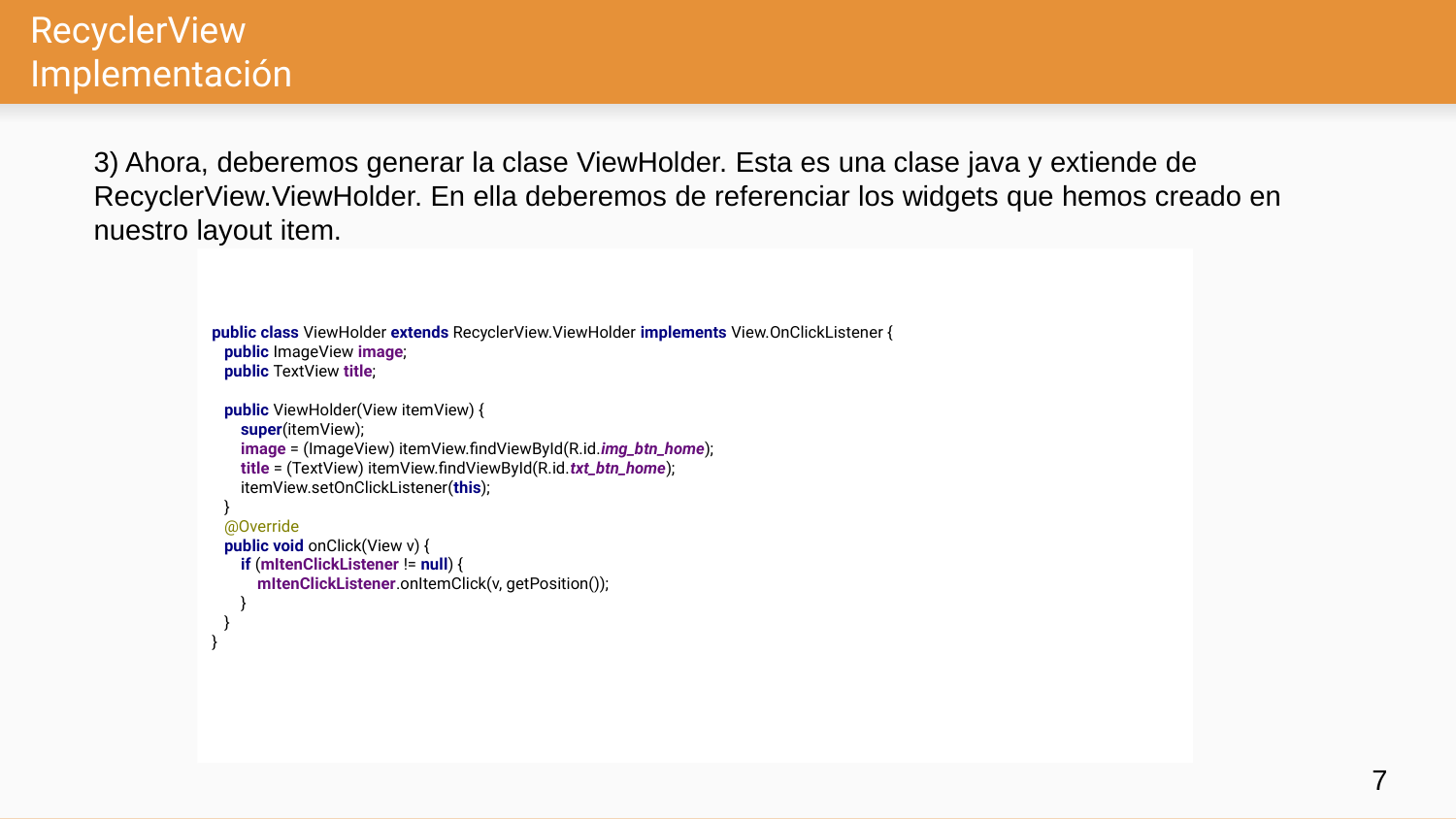

# RecyclerView
Implementación
3) Ahora, deberemos generar la clase ViewHolder. Esta es una clase java y extiende de RecyclerView.ViewHolder. En ella deberemos de referenciar los widgets que hemos creado en nuestro layout item.
public class ViewHolder extends RecyclerView.ViewHolder implements View.OnClickListener {
   public ImageView image;
   public TextView title;

   public ViewHolder(View itemView) {
       super(itemView);
       image = (ImageView) itemView.findViewById(R.id.img_btn_home);
       title = (TextView) itemView.findViewById(R.id.txt_btn_home);
       itemView.setOnClickListener(this);
   }
   @Override
   public void onClick(View v) {
       if (mItenClickListener != null) {
           mItenClickListener.onItemClick(v, getPosition());
       }
   }
}

7